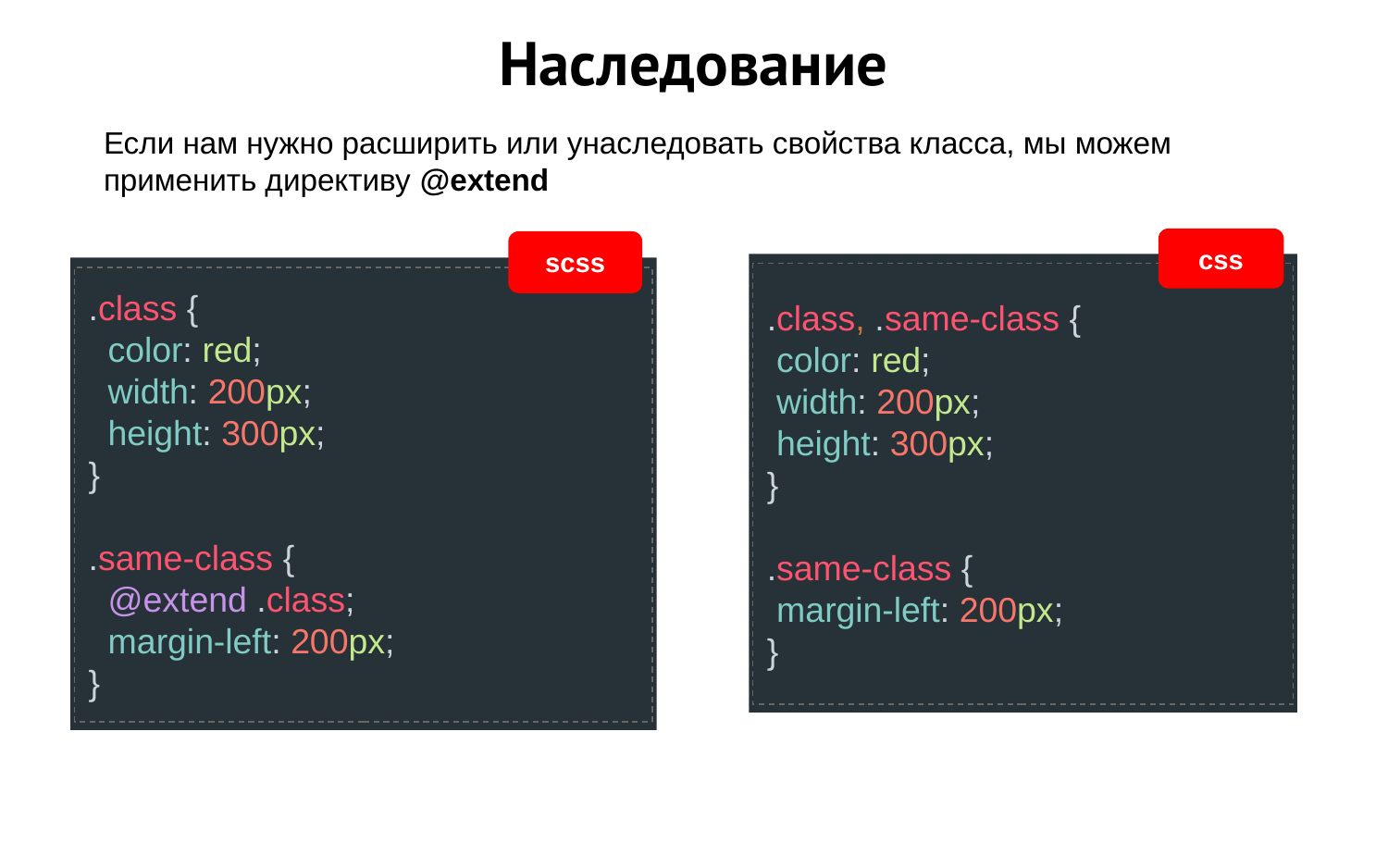

Наследование
Если нам нужно расширить или унаследовать свойства класса, мы можем применить директиву @extend
css

.class, .same-class {
 color: red;
 width: 200px;
 height: 300px;
}

.same-class {
 margin-left: 200px;
}
scss

.class {
  color: red;
  width: 200px;
  height: 300px;
}

.same-class {
  @extend .class;
  margin-left: 200px;
}